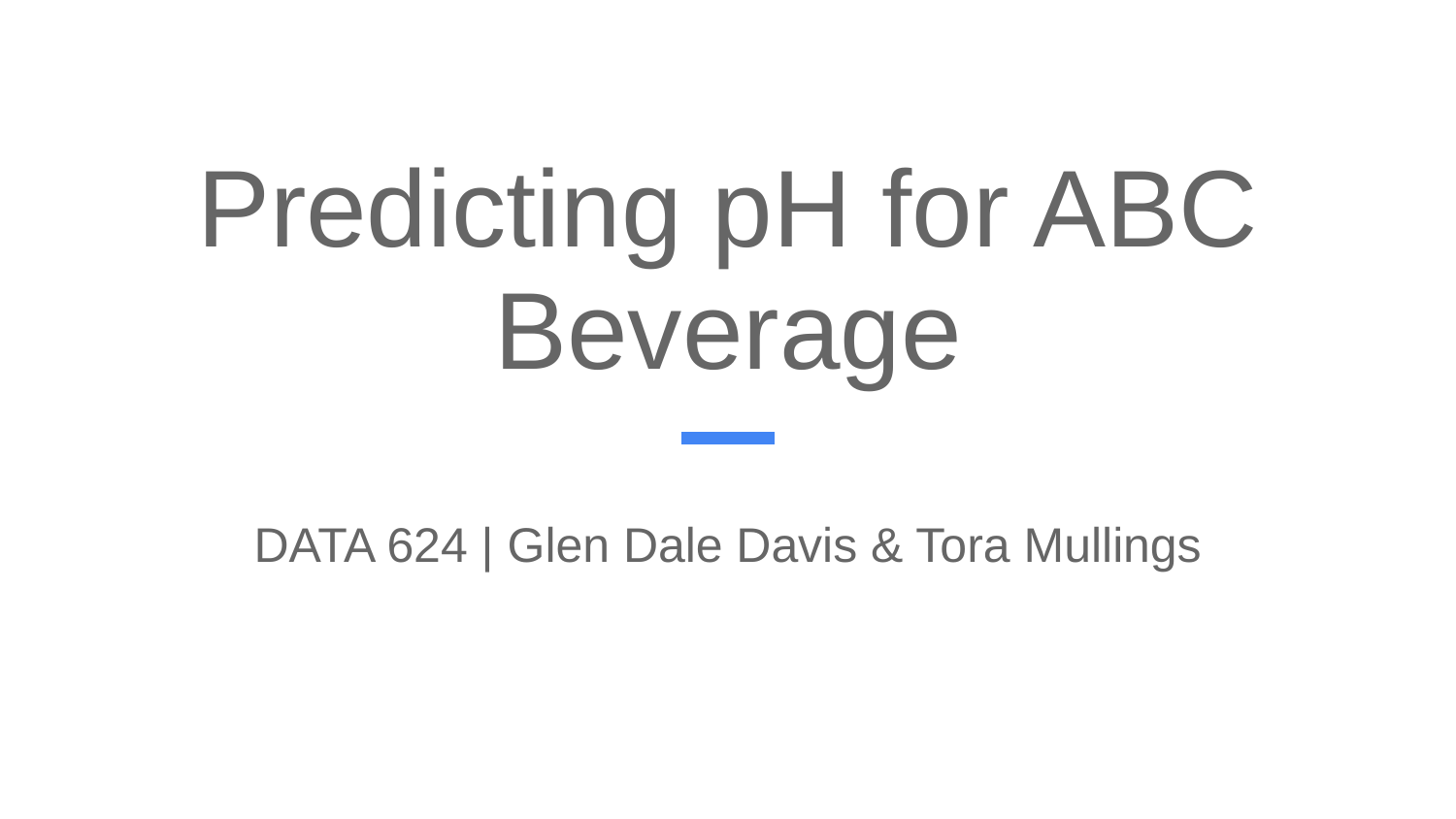

# Predicting pH for ABC Beverage
DATA 624 | Glen Dale Davis & Tora Mullings